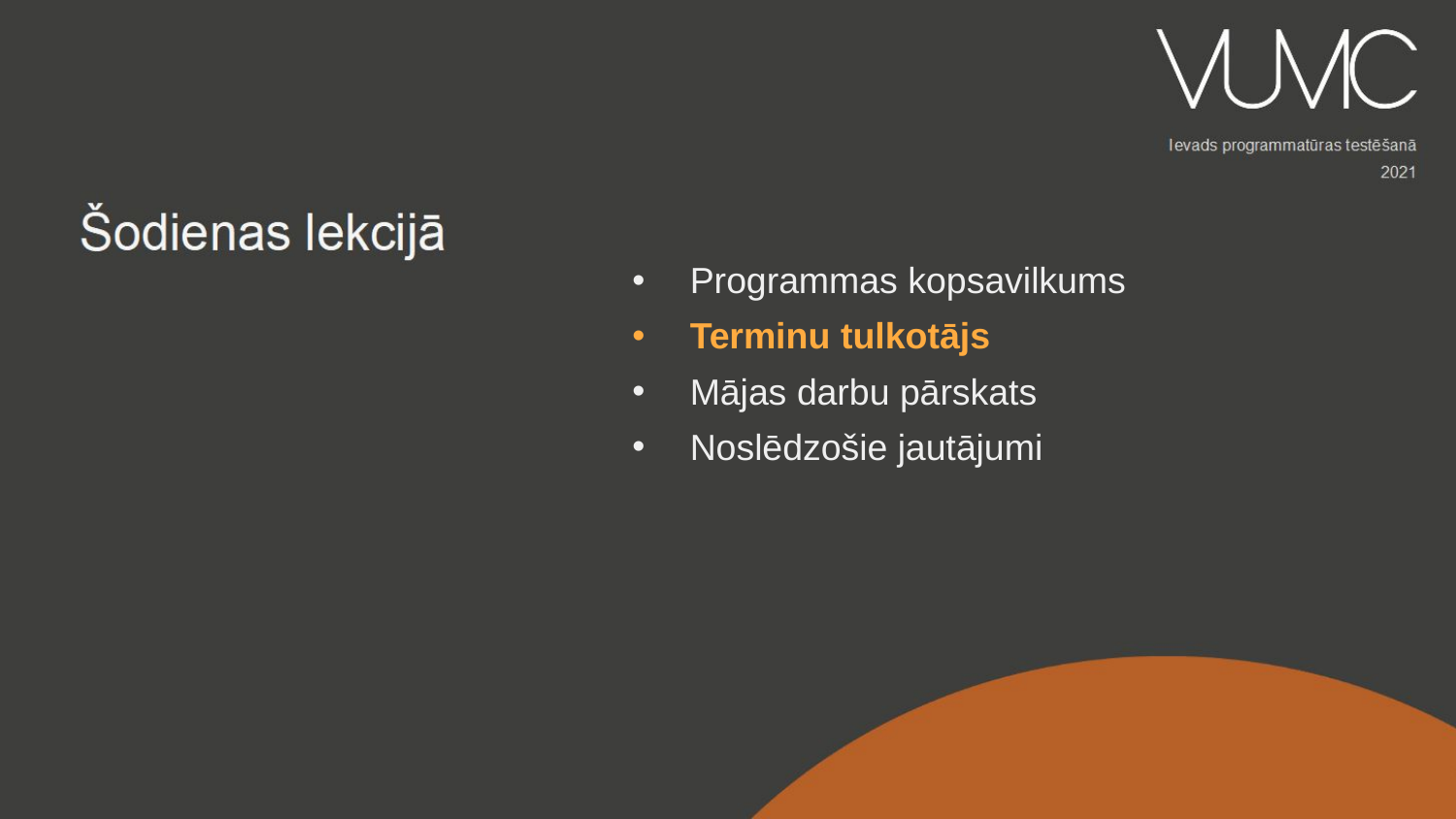

Programmas kopsavilkums
Terminu tulkotājs
Mājas darbu pārskats
Noslēdzošie jautājumi